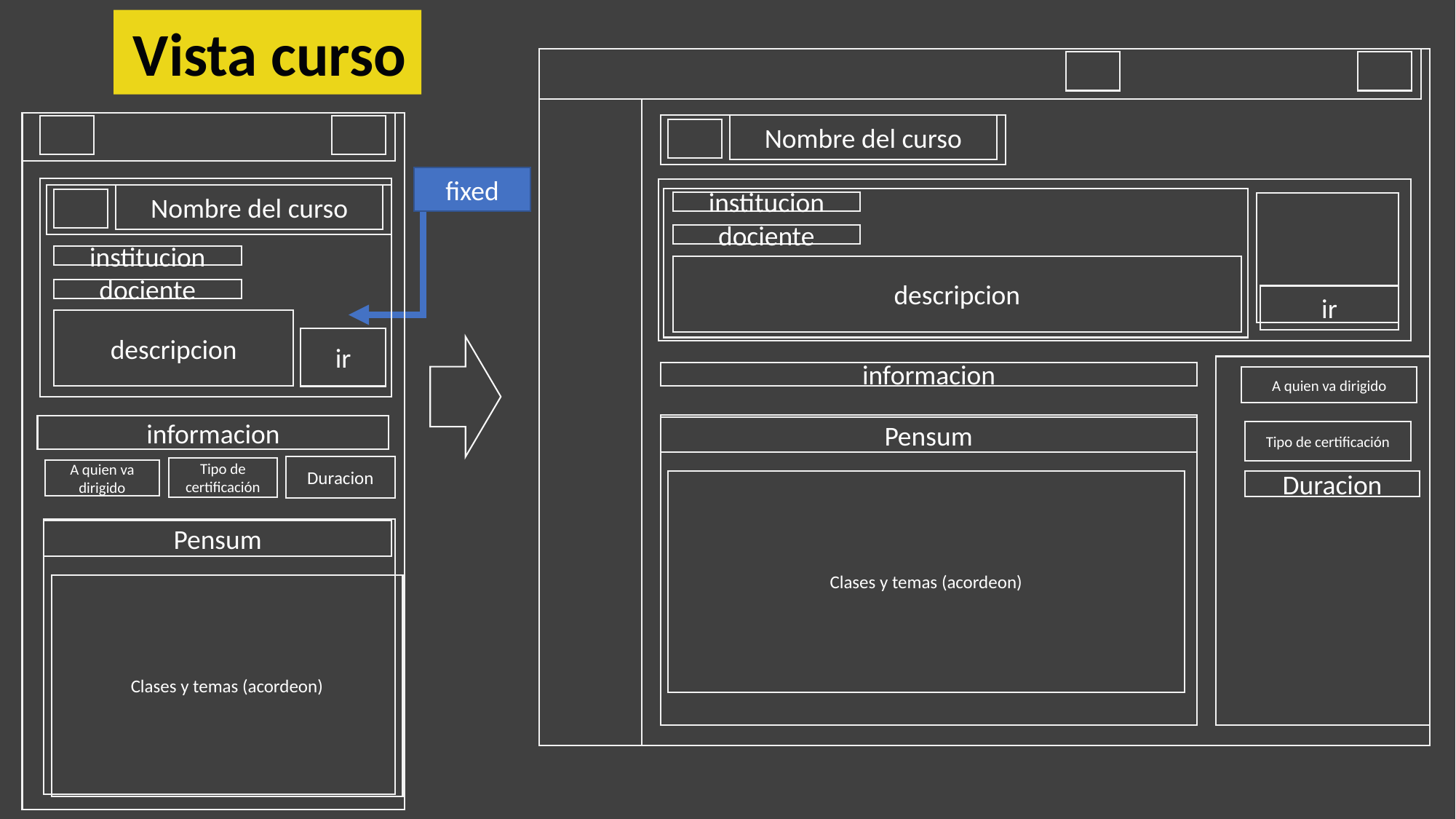

Vista curso

Nombre del curso

fixed

Nombre del curso

institucion

dociente
institucion
descripcion
dociente
ir
descripcion
ir

informacion
A quien va dirigido

informacion
Pensum
Tipo de certificación
Duracion
Tipo de certificación
A quien va dirigido
Duracion
Clases y temas (acordeon)

Pensum
Clases y temas (acordeon)